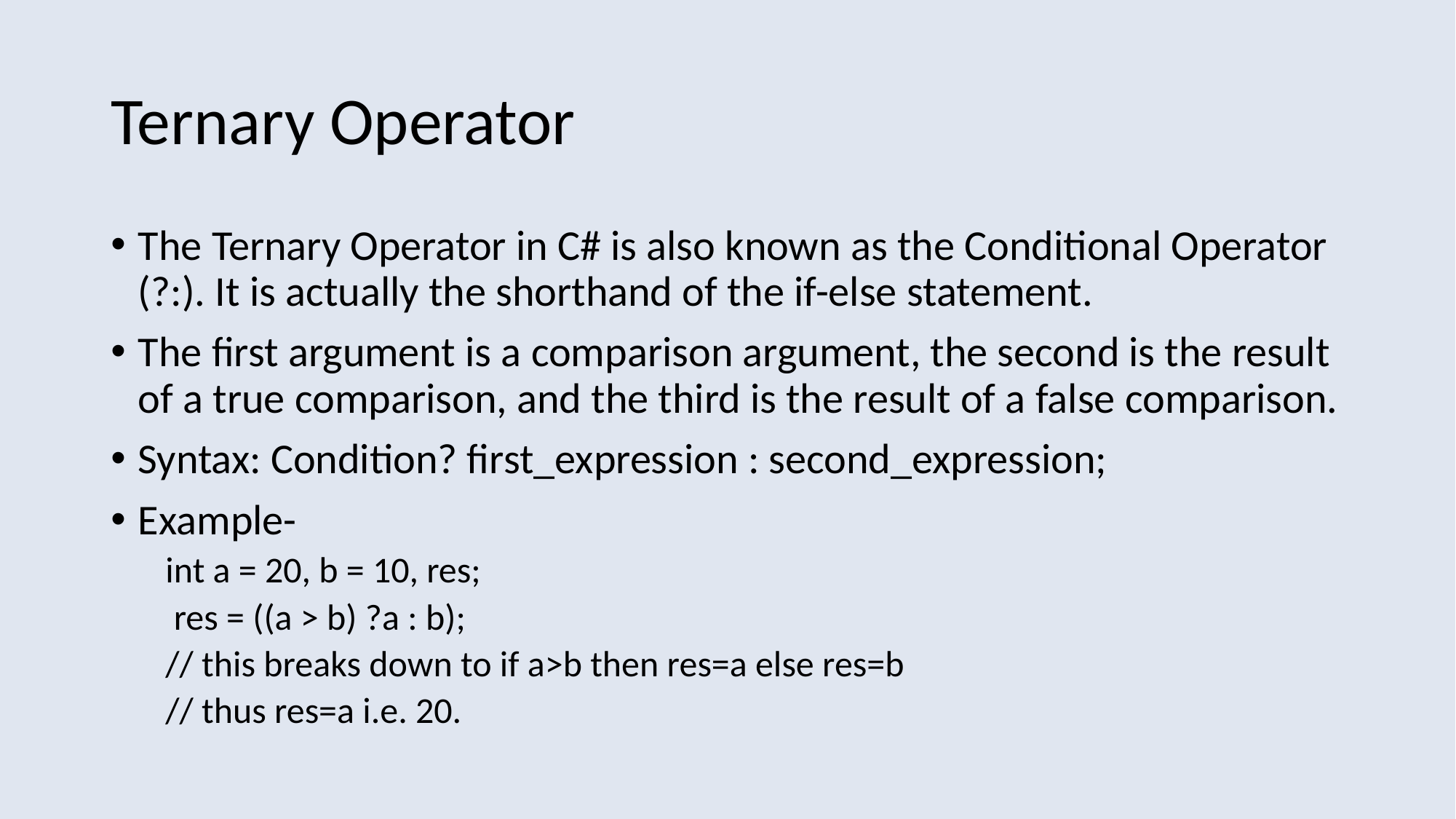

# Ternary Operator
The Ternary Operator in C# is also known as the Conditional Operator (?:). It is actually the shorthand of the if-else statement.
The first argument is a comparison argument, the second is the result of a true comparison, and the third is the result of a false comparison.
Syntax: Condition? first_expression : second_expression;
Example-
int a = 20, b = 10, res;
 res = ((a > b) ?a : b);
// this breaks down to if a>b then res=a else res=b
// thus res=a i.e. 20.